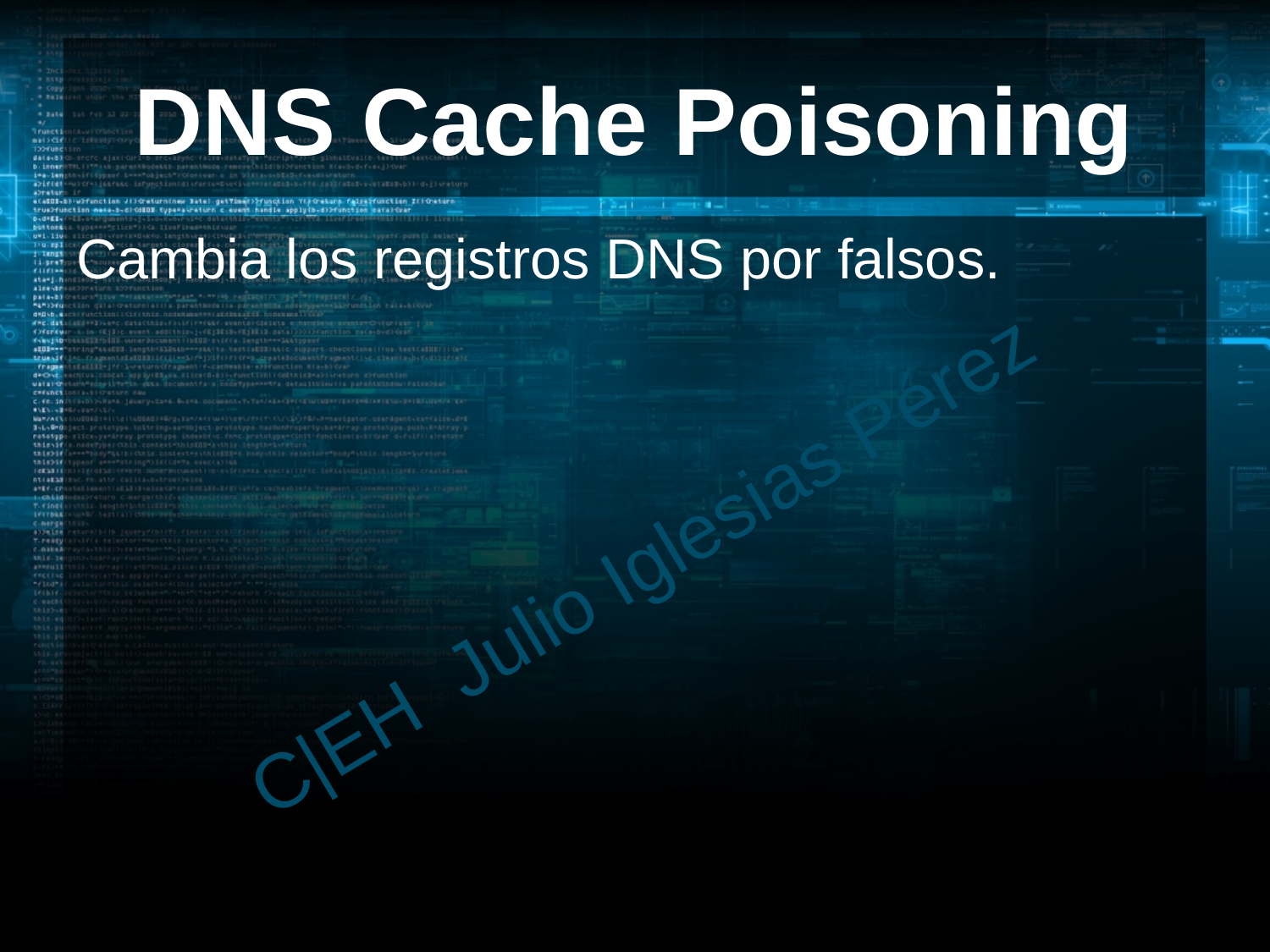

# DNS Cache Poisoning
Cambia los registros DNS por falsos.
C|EH  Julio Iglesias Pérez